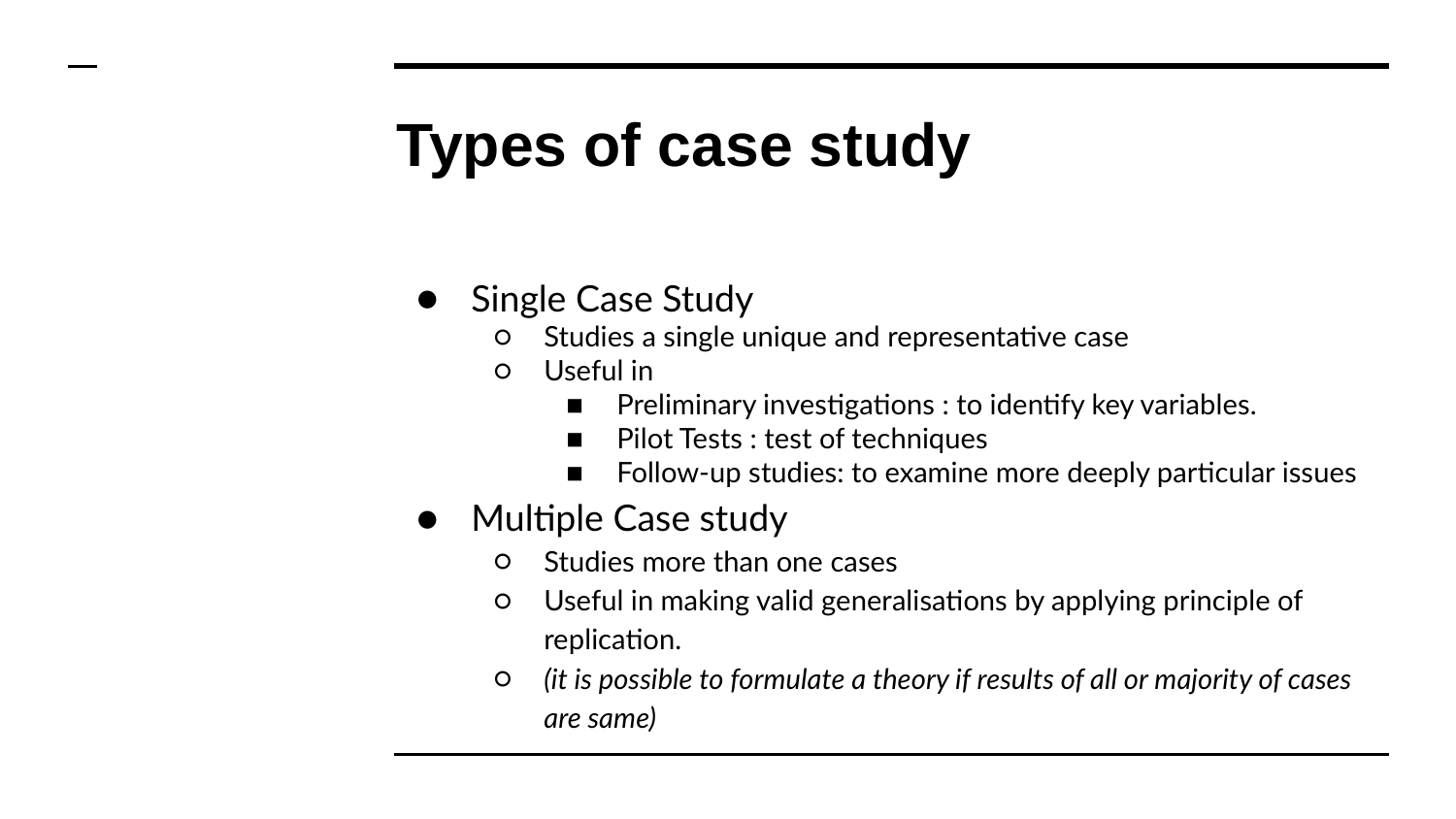

# Types of case study
Single Case Study
Studies a single unique and representative case
Useful in
Preliminary investigations : to identify key variables.
Pilot Tests : test of techniques
Follow-up studies: to examine more deeply particular issues
Multiple Case study
Studies more than one cases
Useful in making valid generalisations by applying principle of replication.
(it is possible to formulate a theory if results of all or majority of cases are same)